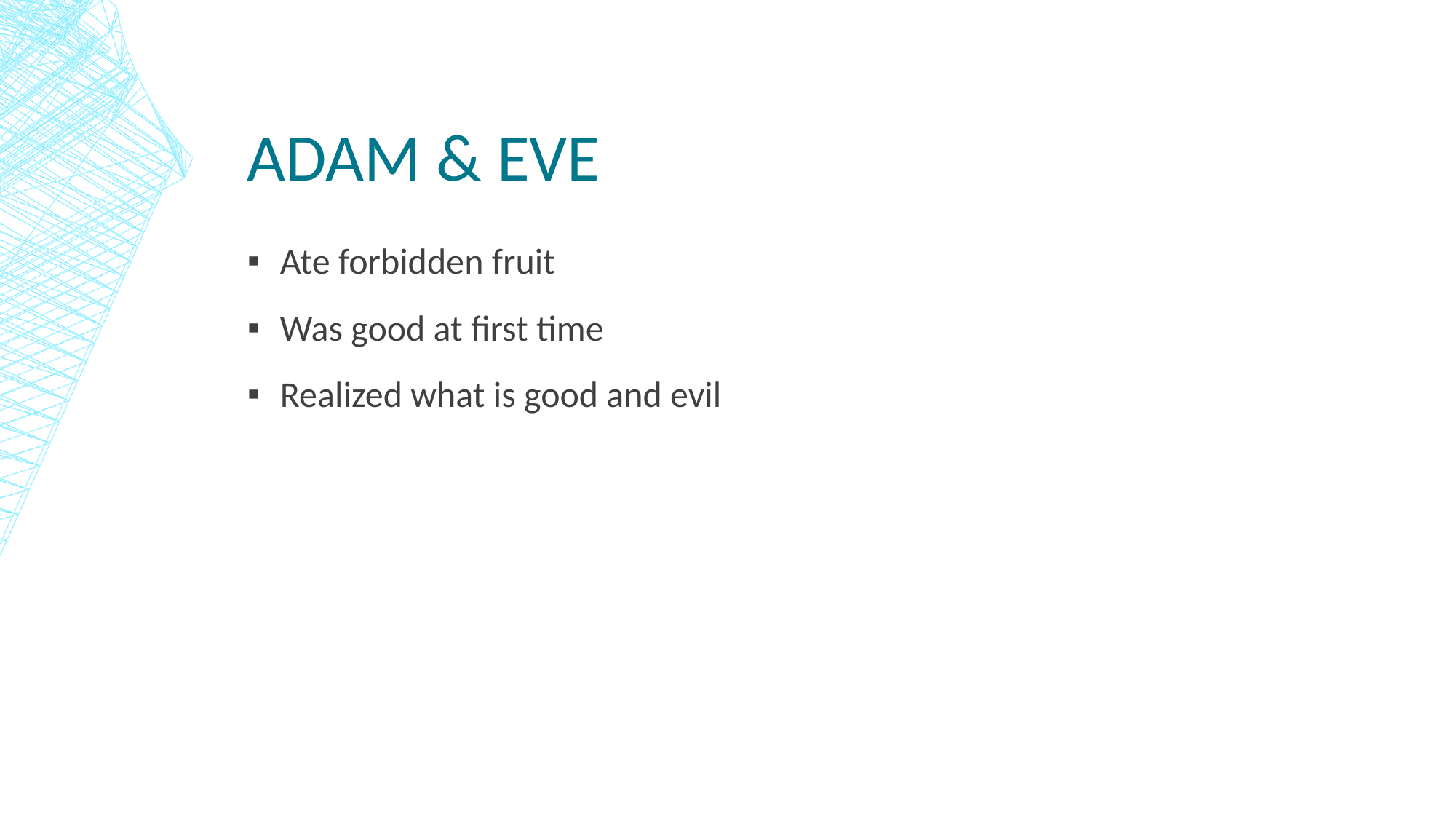

# Adam & eve
Ate forbidden fruit
Was good at first time
Realized what is good and evil